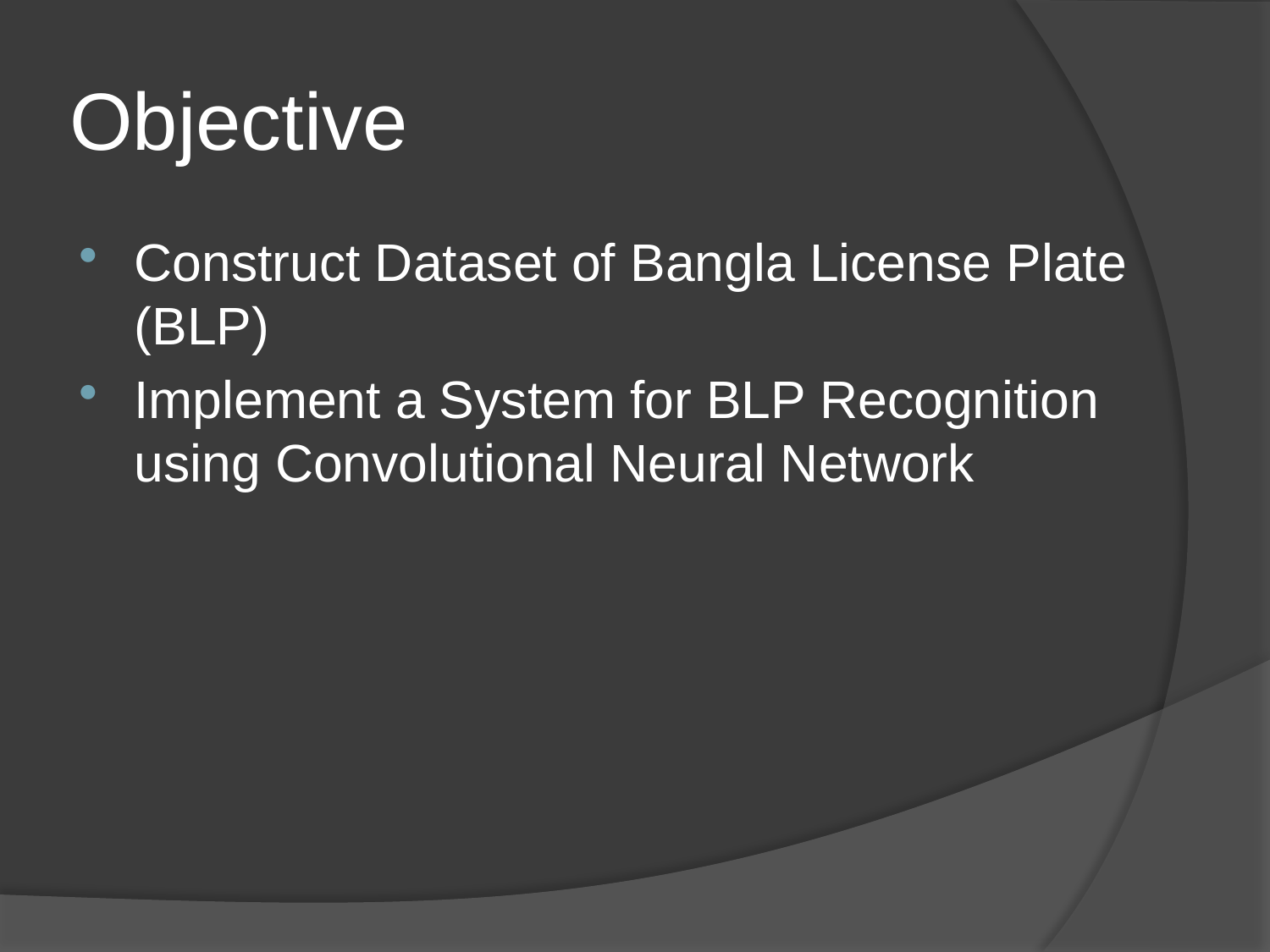

# Objective
Construct Dataset of Bangla License Plate (BLP)
Implement a System for BLP Recognition using Convolutional Neural Network